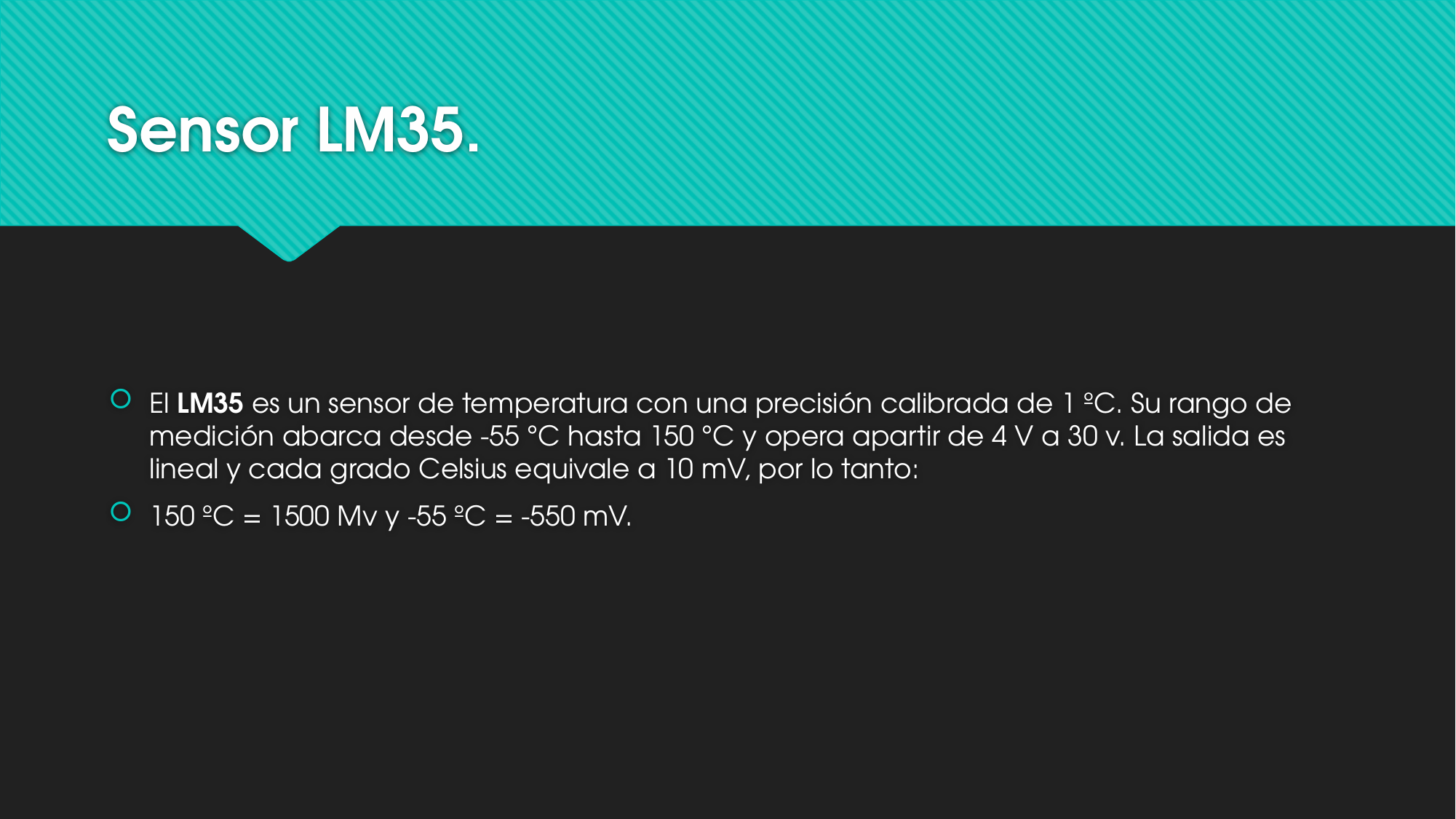

# Sensor LM35.
El LM35 es un sensor de temperatura con una precisión calibrada de 1 ºC. Su rango de medición abarca desde -55 °C hasta 150 °C y opera apartir de 4 V a 30 v. La salida es lineal y cada grado Celsius equivale a 10 mV, por lo tanto:
150 ºC = 1500 Mv y -55 ºC = -550 mV.